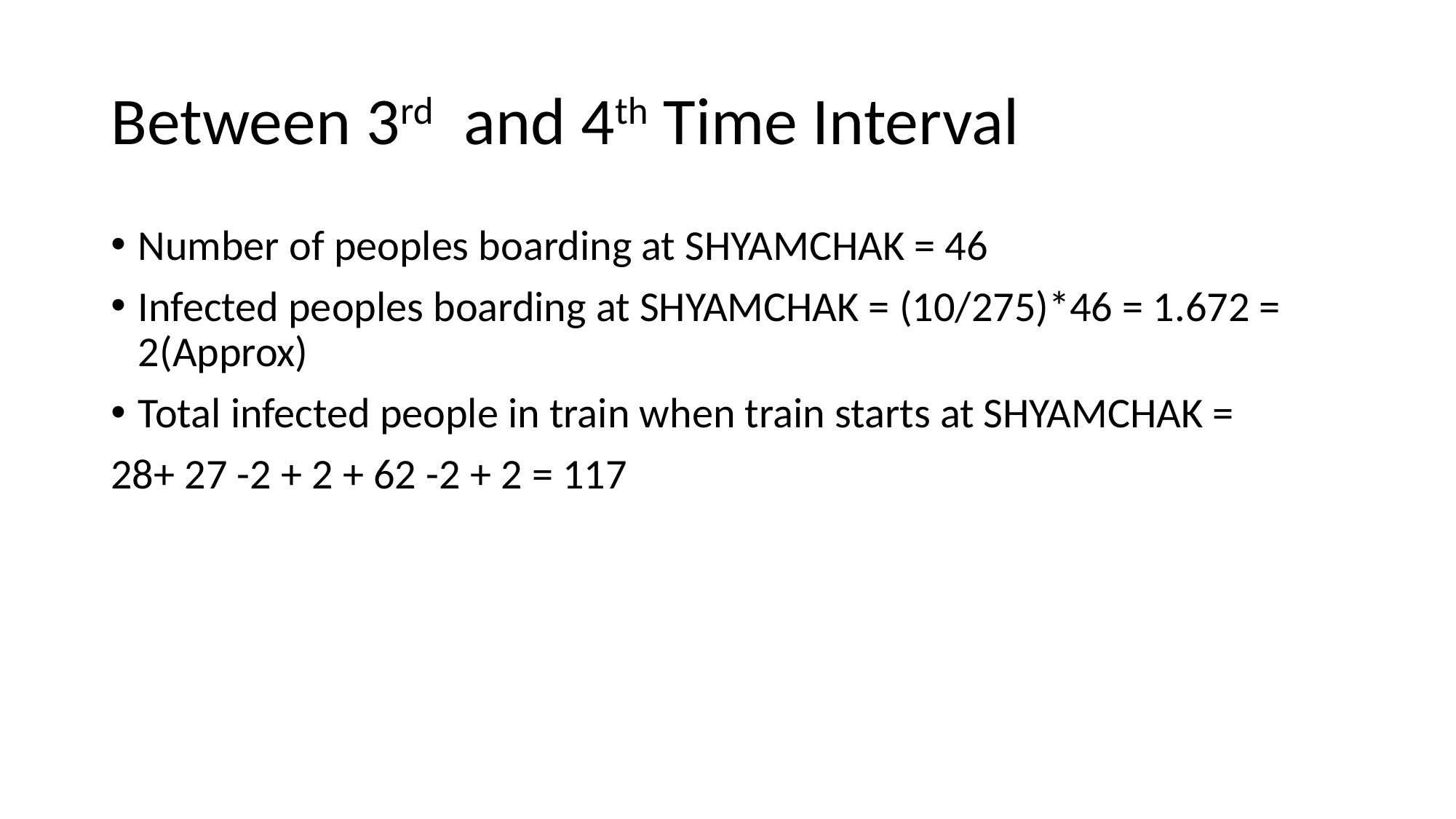

# Between 3rd  and 4th Time Interval
Number of peoples boarding at SHYAMCHAK = 46
Infected peoples boarding at SHYAMCHAK = (10/275)*46 = 1.672 = 2(Approx)
Total infected people in train when train starts at SHYAMCHAK =
28+ 27 -2 + 2 + 62 -2 + 2 = 117